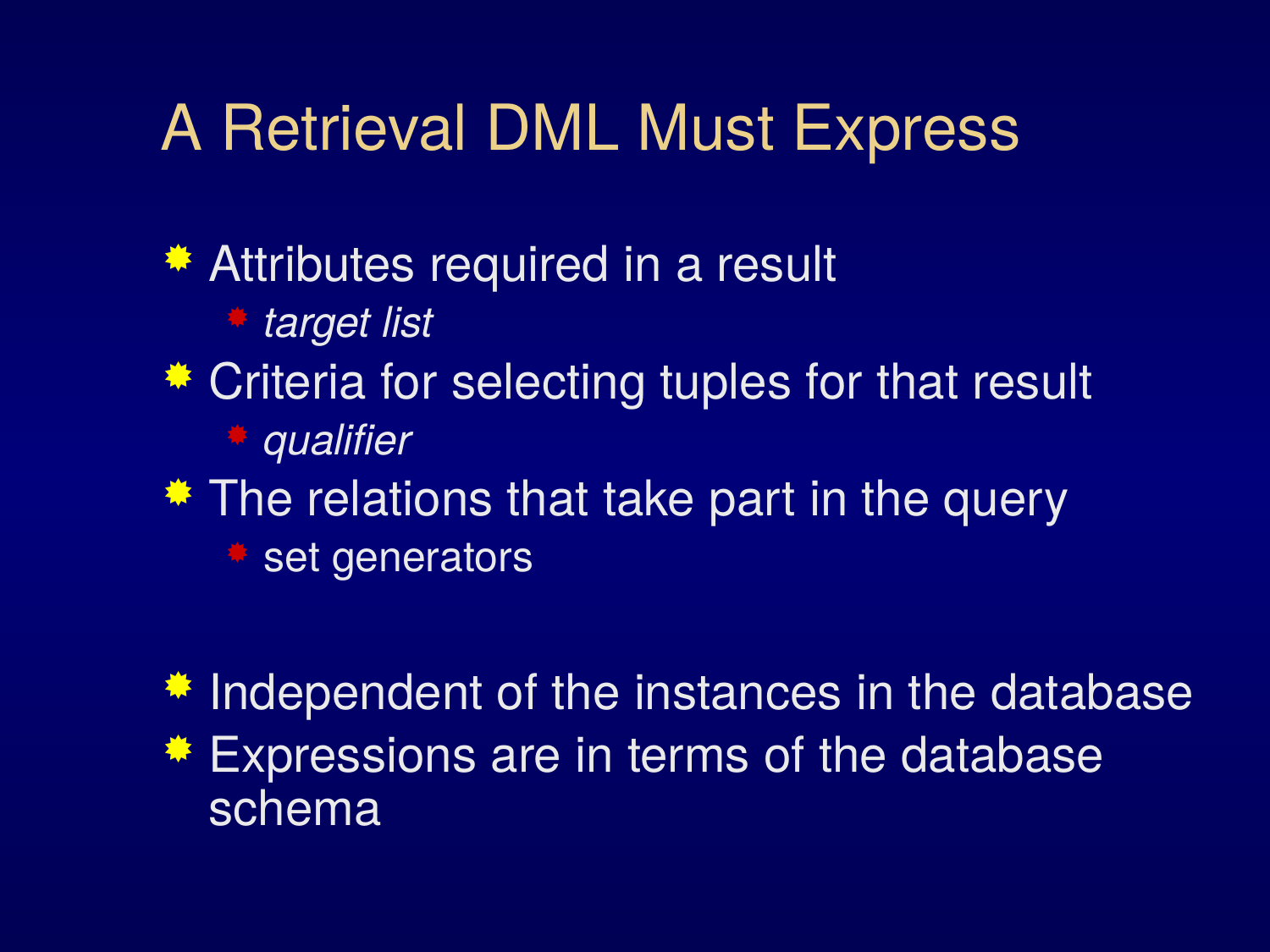

# A Retrieval DML Must Express
Attributes required in a result
target list
Criteria for selecting tuples for that result
qualifier
The relations that take part in the query
set generators

Independent of the instances in the database
Expressions are in terms of the database schema